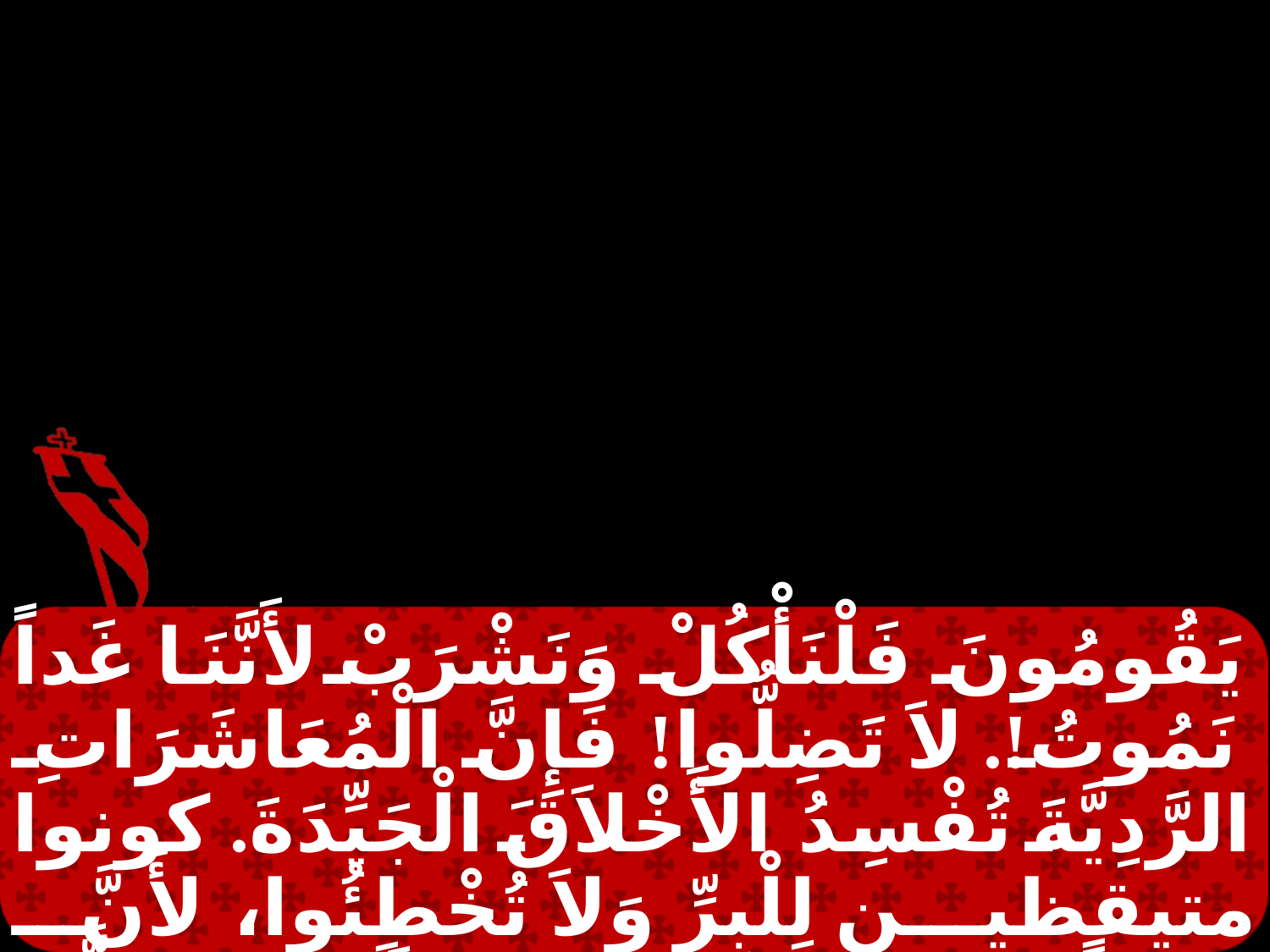

يَقُومُونَ فَلْنَأْكُلْ وَنَشْرَبْ لأَنَّنَا غَداً نَمُوتُ!. لاَ تَضِلُّوا! فَإِنَّ الْمُعَاشَرَاتِ الرَّدِيَّةَ تُفْسِدُ الأَخْلاَقَ الْجَيِّدَةَ. كونوا متيقظين لِلْبِرِّ وَلاَ تُخْطِئُوا، لأَنَّ قَوْماً فيكم لا مَعْرِفَةٌ لَهُم بِاللَّهِ. أَقُولُ ذَلِكَ لإخجالهمْ!. ولَكِنْ يَقُولُ قَائِلٌ: